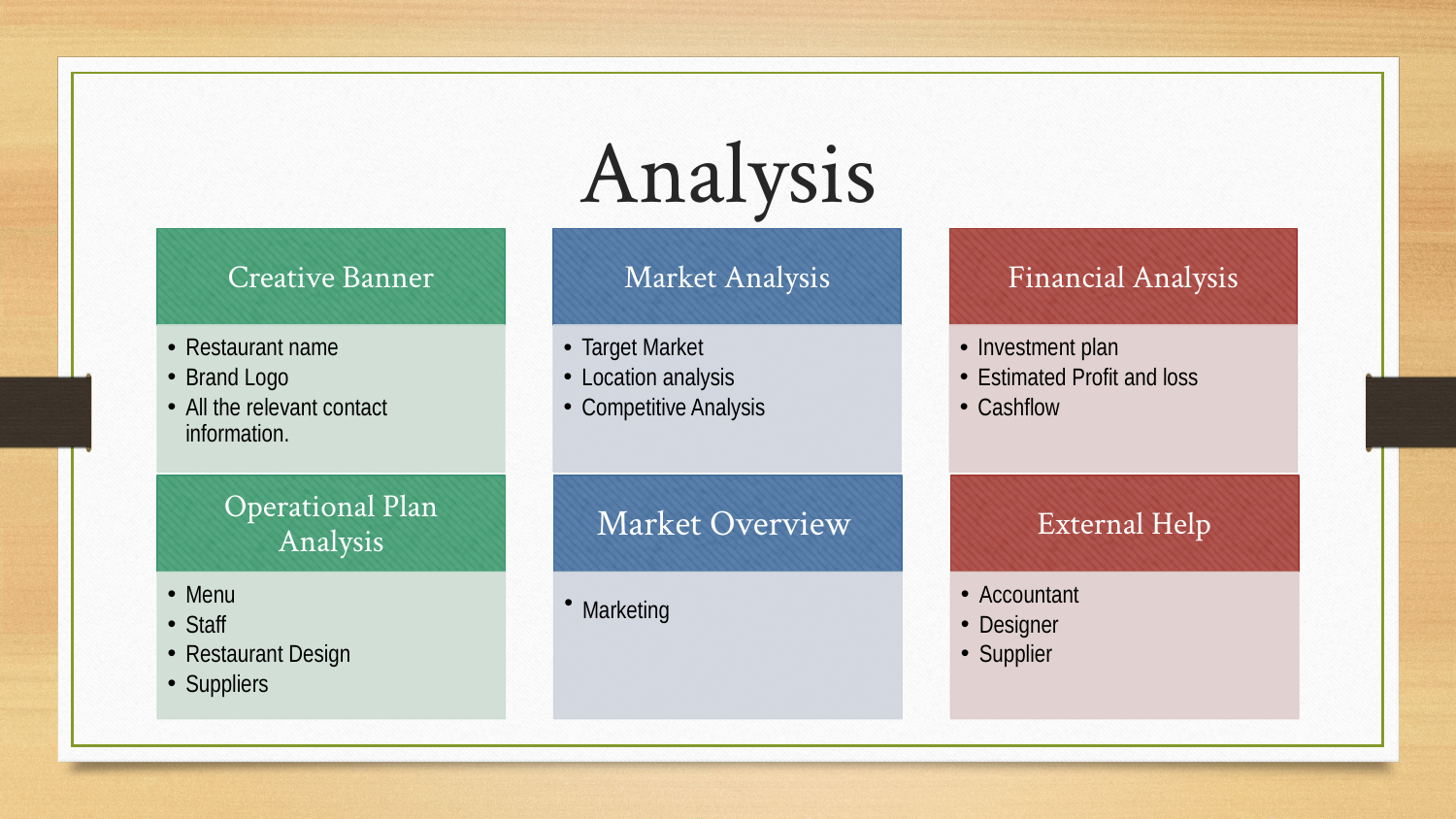

# Analysis
Creative Banner
Restaurant name
Brand Logo
All the relevant contact information.
Market Analysis
Target Market
Location analysis
Competitive Analysis
Financial Analysis
Investment plan
Estimated Profit and loss
Cashflow

Operational Plan Analysis
Menu
Staff
Restaurant Design
Suppliers
Market Overview
Marketing
External Help
Accountant
Designer
Supplier